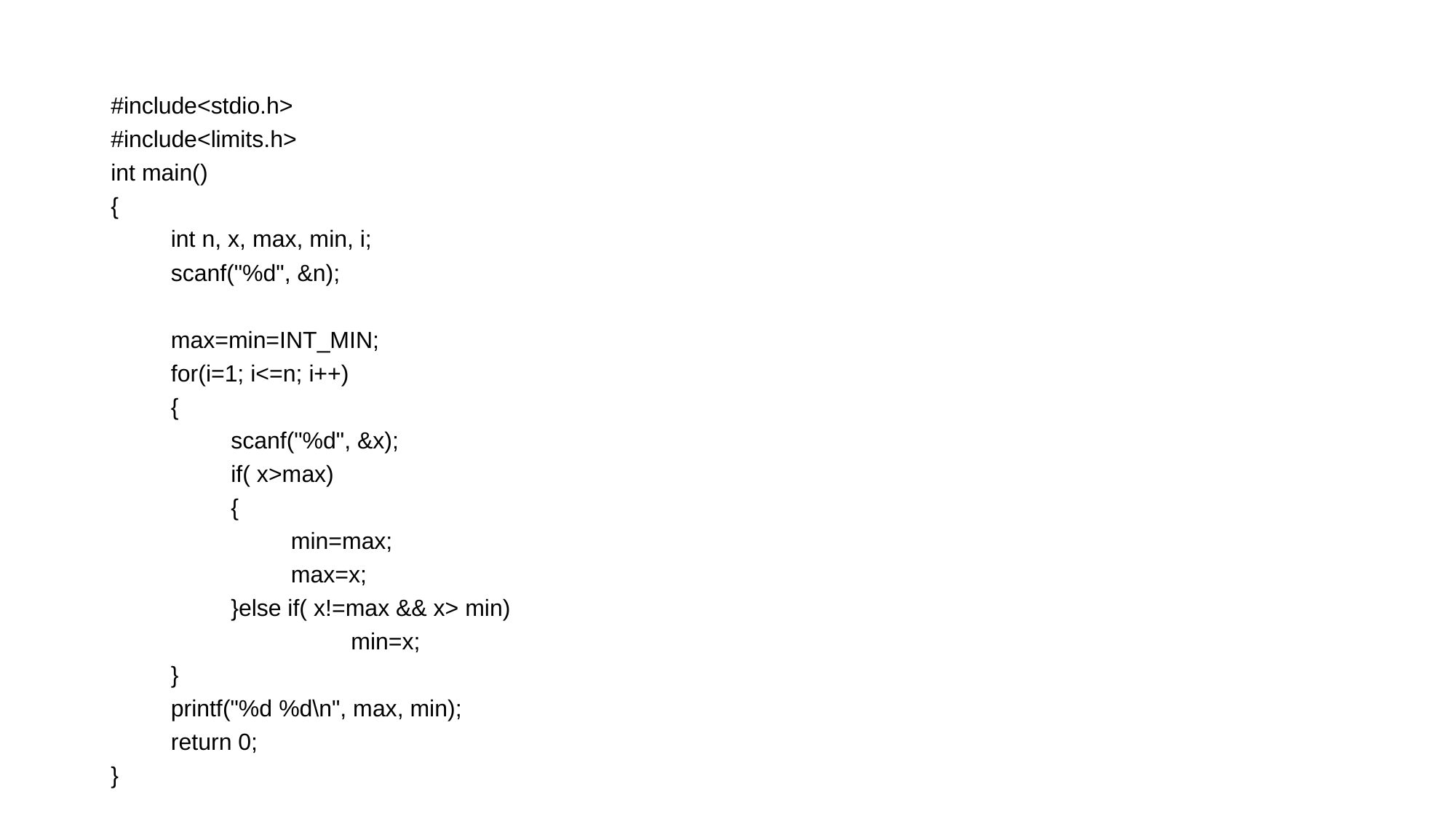

#include<stdio.h>
#include<limits.h>
int main()
{
	int n, x, max, min, i;
	scanf("%d", &n);

	max=min=INT_MIN;
	for(i=1; i<=n; i++)
	{
		scanf("%d", &x);
		if( x>max)
		{
			min=max;
			max=x;
		}else if( x!=max && x> min)
				min=x;
	}
	printf("%d %d\n", max, min);
	return 0;
}